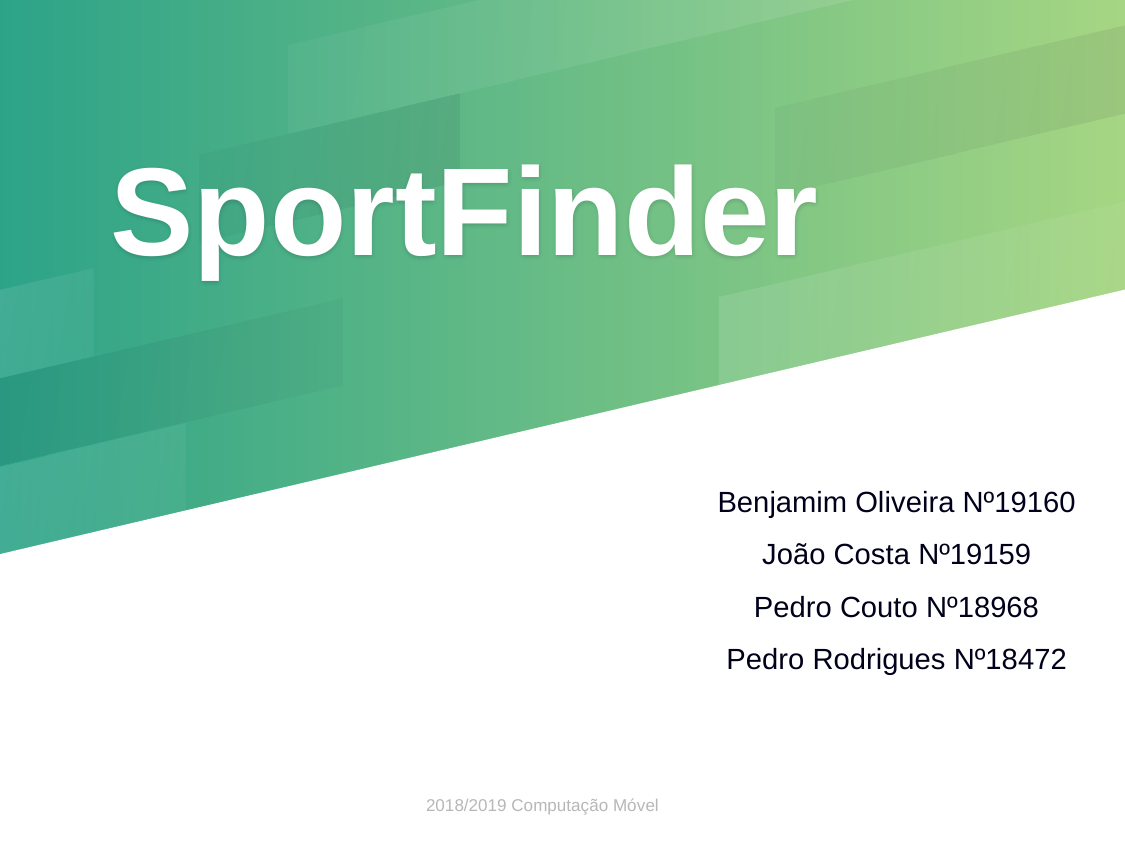

# SportFinder
Benjamim Oliveira Nº19160
João Costa Nº19159
Pedro Couto Nº18968
Pedro Rodrigues Nº18472

2018/2019 Computação Móvel